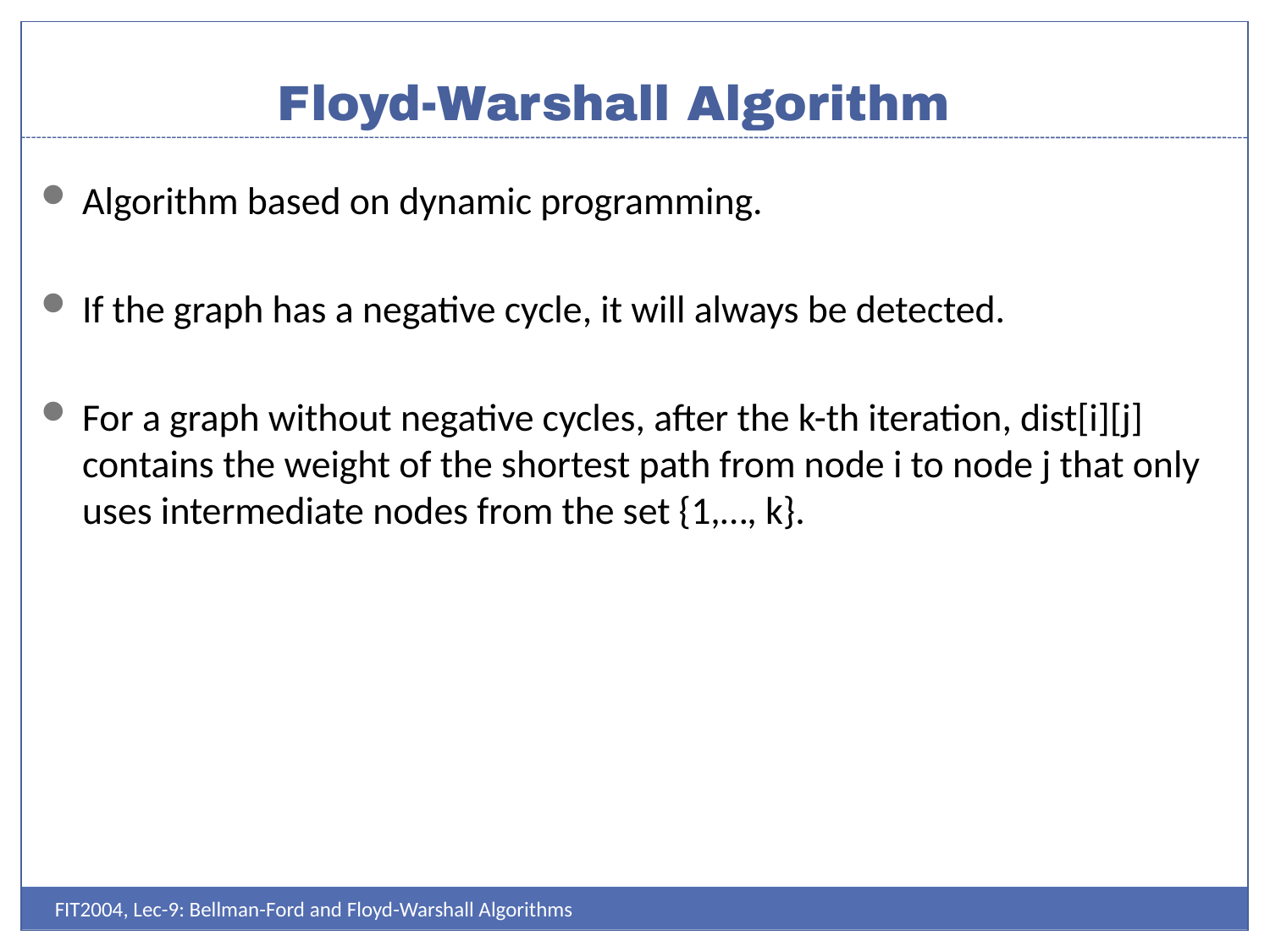

# Floyd-Warshall Algorithm
Algorithm based on dynamic programming.

If the graph has a negative cycle, it will always be detected.

For a graph without negative cycles, after the k-th iteration, dist[i][j] contains the weight of the shortest path from node i to node j that only uses intermediate nodes from the set {1,…, k}.

FIT2004, Lec-9: Bellman-Ford and Floyd-Warshall Algorithms